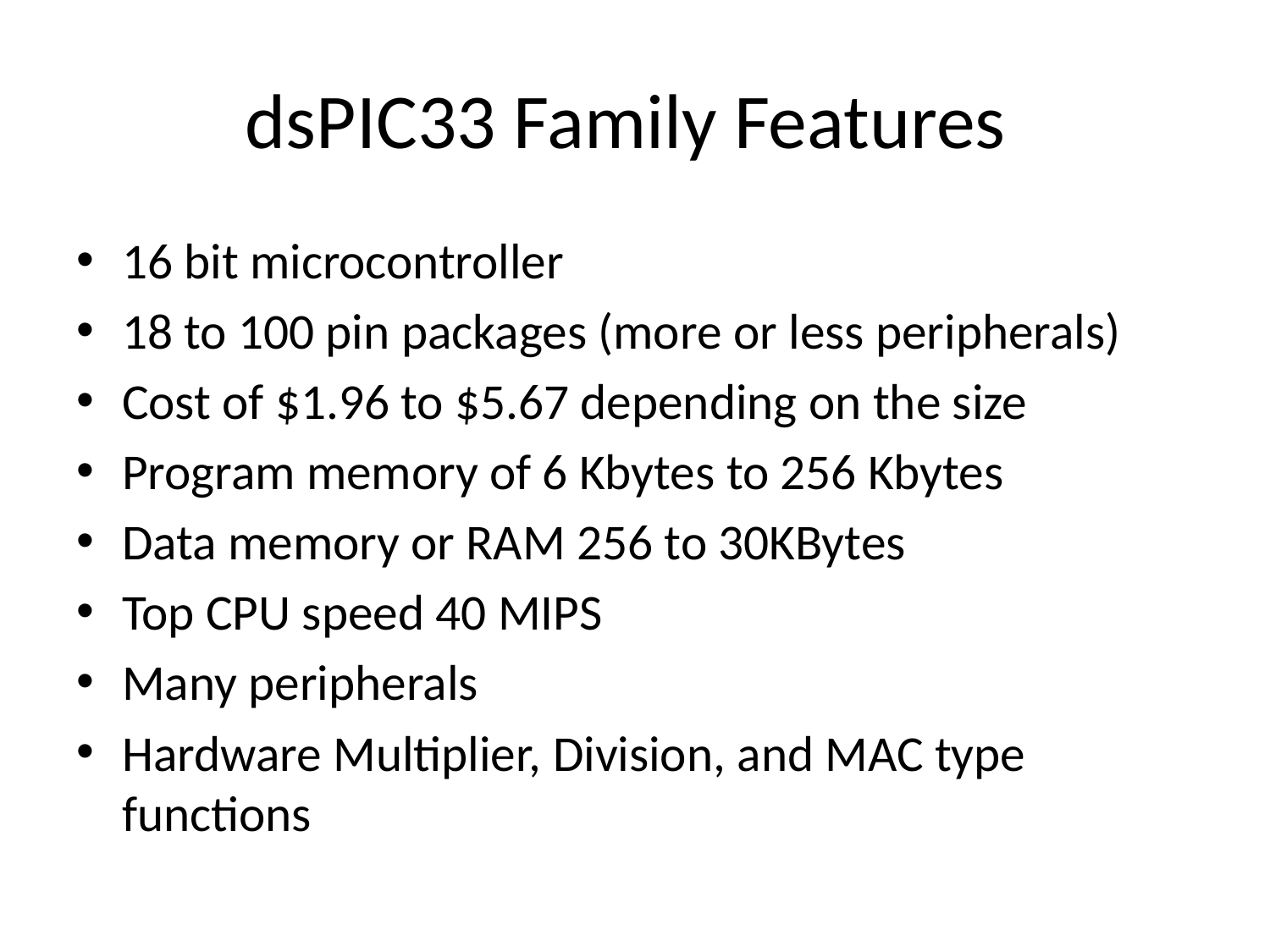

# dsPIC33 Family Features
16 bit microcontroller
18 to 100 pin packages (more or less peripherals)
Cost of $1.96 to $5.67 depending on the size
Program memory of 6 Kbytes to 256 Kbytes
Data memory or RAM 256 to 30KBytes
Top CPU speed 40 MIPS
Many peripherals
Hardware Multiplier, Division, and MAC type functions